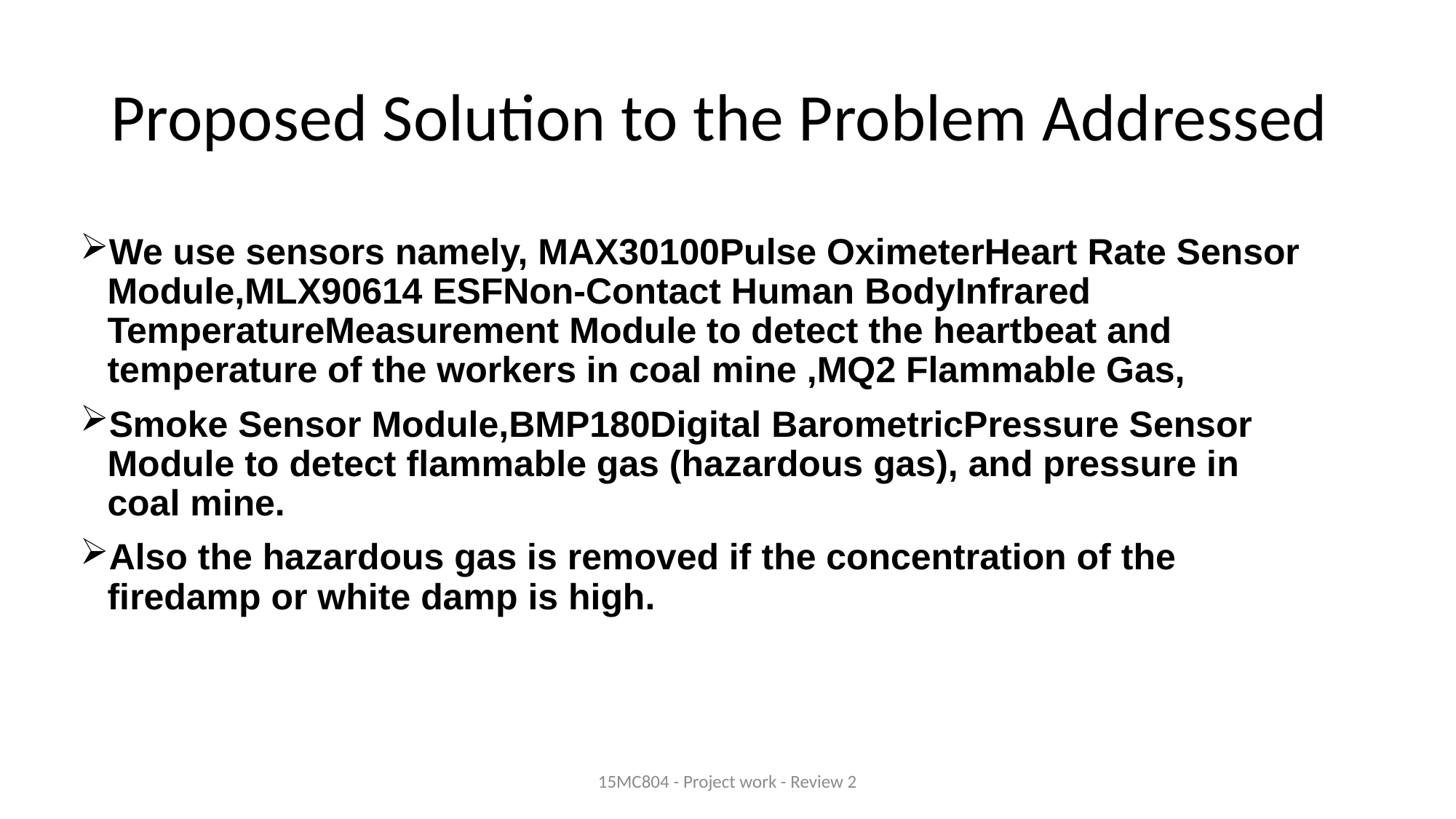

# Proposed Solution to the Problem Addressed

We use sensors namely, MAX30100Pulse OximeterHeart Rate Sensor Module,MLX90614 ESFNon-Contact Human BodyInfrared TemperatureMeasurement Module to detect the heartbeat and temperature of the workers in coal mine ,MQ2 Flammable Gas,
Smoke Sensor Module,BMP180Digital BarometricPressure Sensor Module to detect flammable gas (hazardous gas), and pressure in coal mine.
Also the hazardous gas is removed if the concentration of the firedamp or white damp is high.
15MC804 - Project work - Review 2